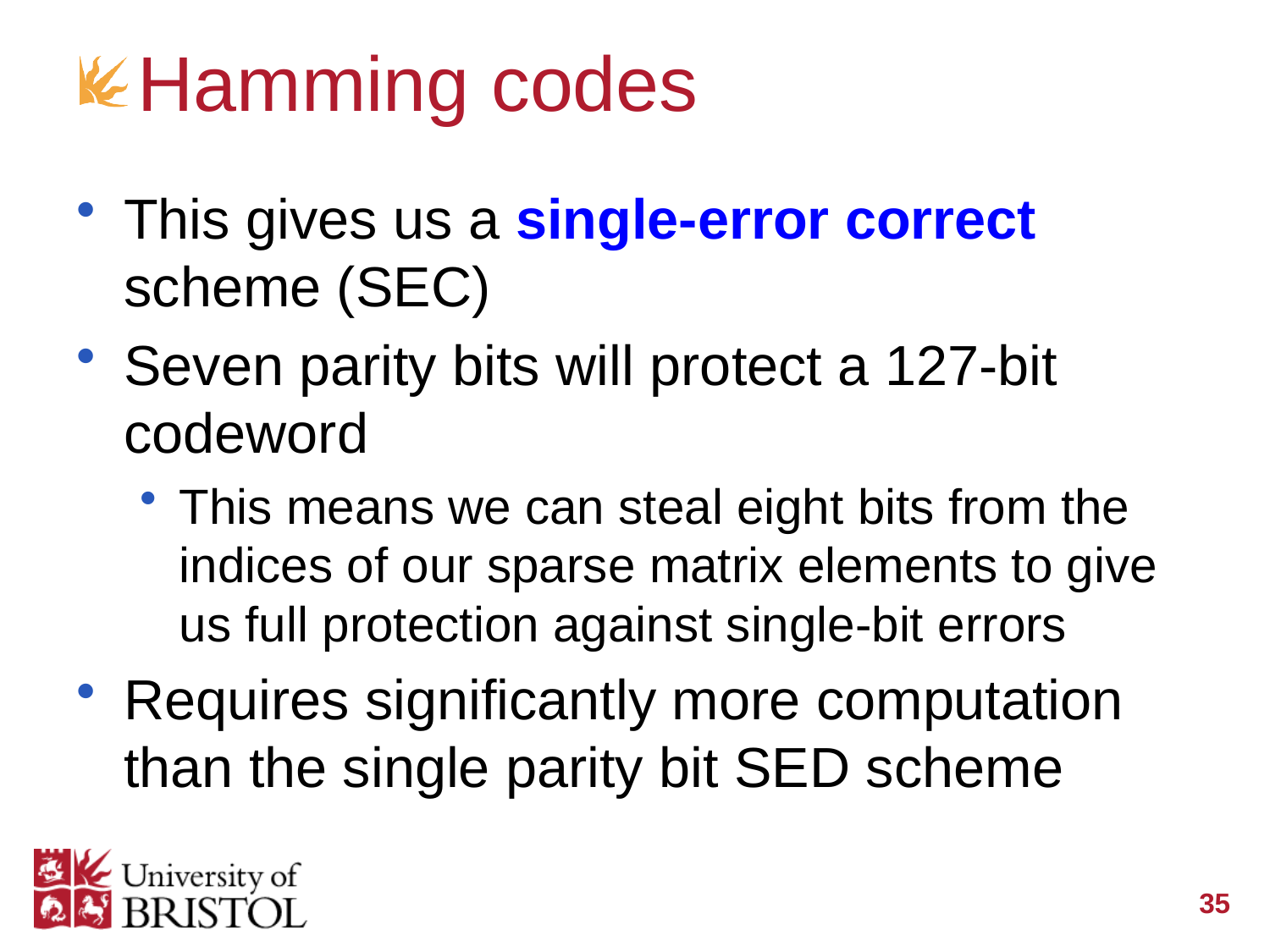

# Hamming codes
This gives us a single-error correct scheme (SEC)
Seven parity bits will protect a 127-bit codeword
This means we can steal eight bits from the indices of our sparse matrix elements to give us full protection against single-bit errors
Requires significantly more computation than the single parity bit SED scheme
35